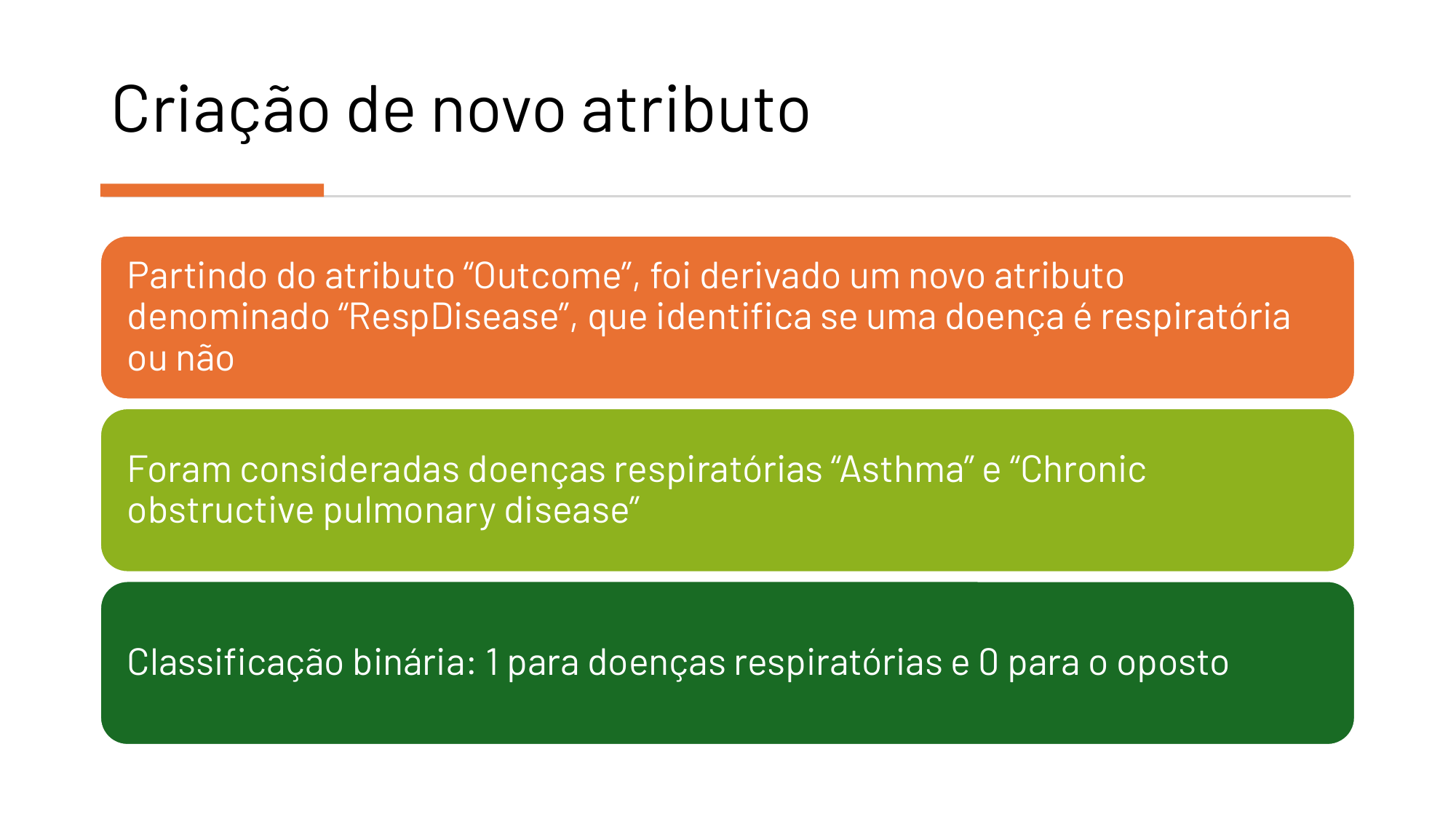

# Criação de novo atributo

Partindo do atributo “Outcome”, foi derivado um novo atributo denominado “RespDisease”, que identifica se uma doença é respiratória ou não
Foram consideradas doenças respiratórias “Asthma” e “Chronic obstructive pulmonary disease”
Classificação binária: 1 para doenças respiratórias e 0 para o oposto